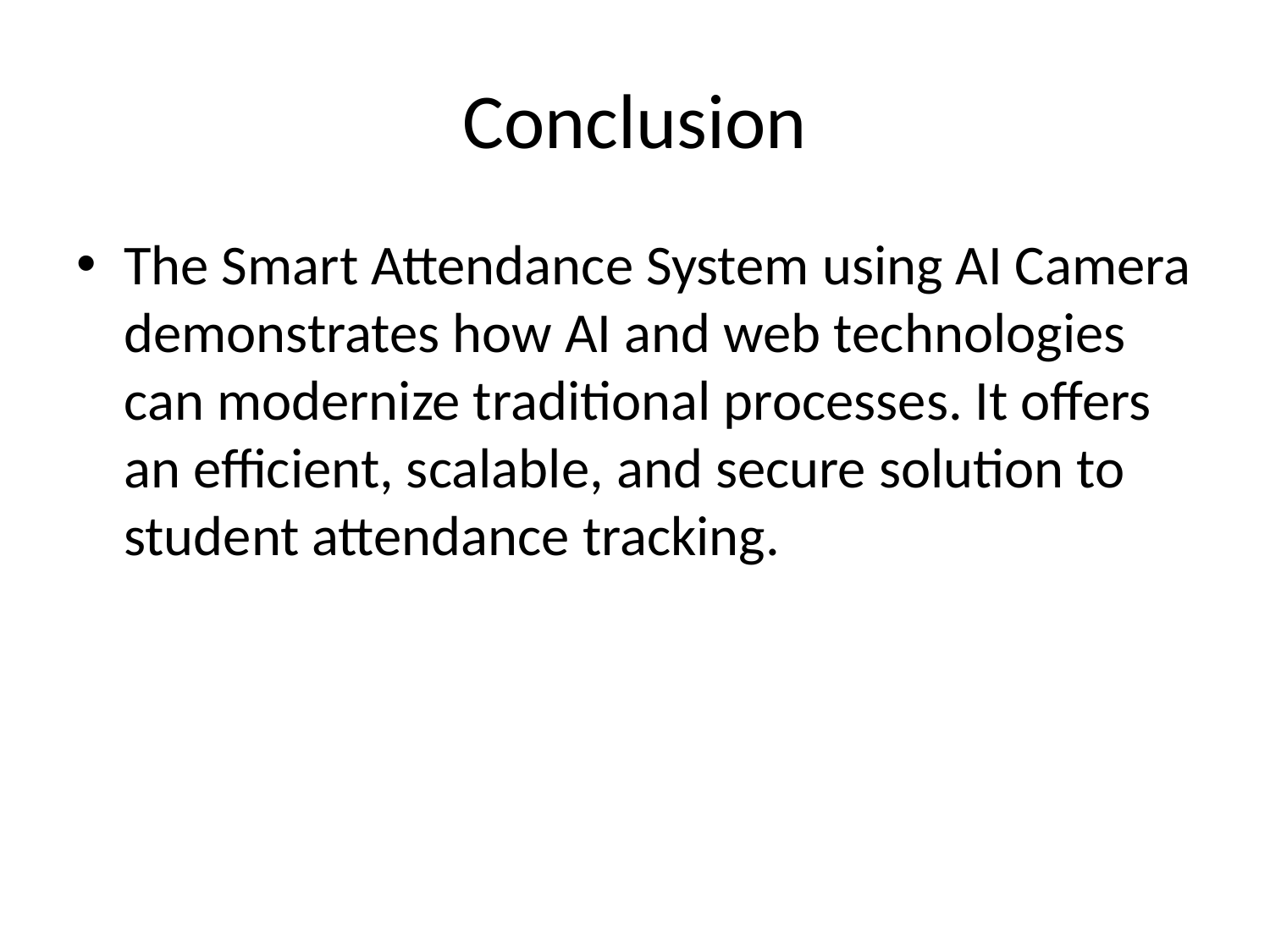

# Conclusion
The Smart Attendance System using AI Camera demonstrates how AI and web technologies can modernize traditional processes. It offers an efficient, scalable, and secure solution to student attendance tracking.